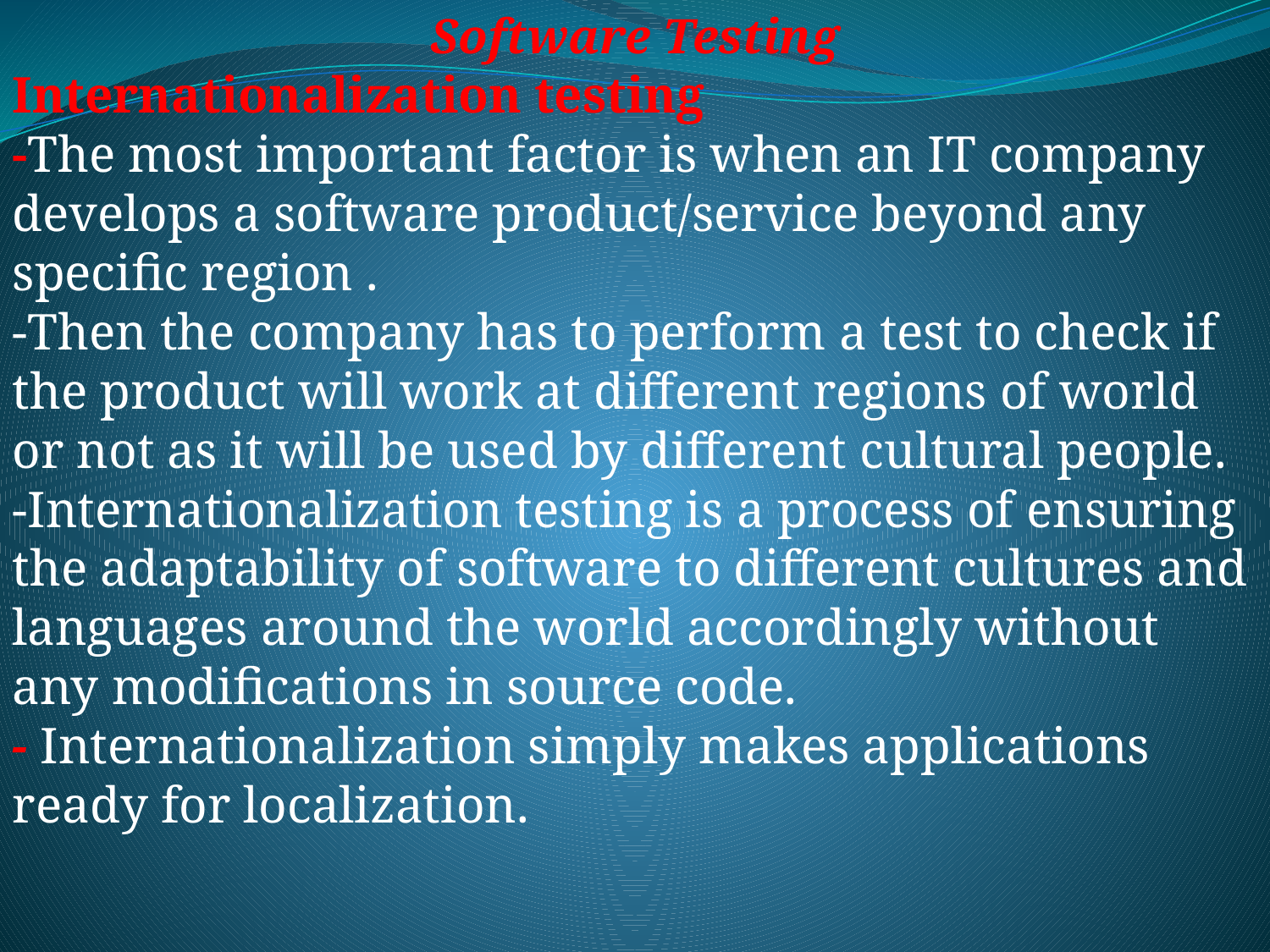

Software Testing
Internationalization testing
-The most important factor is when an IT company develops a software product/service beyond any specific region .
-Then the company has to perform a test to check if the product will work at different regions of world or not as it will be used by different cultural people.
-Internationalization testing is a process of ensuring the adaptability of software to different cultures and languages around the world accordingly without any modifications in source code.
- Internationalization simply makes applications ready for localization.